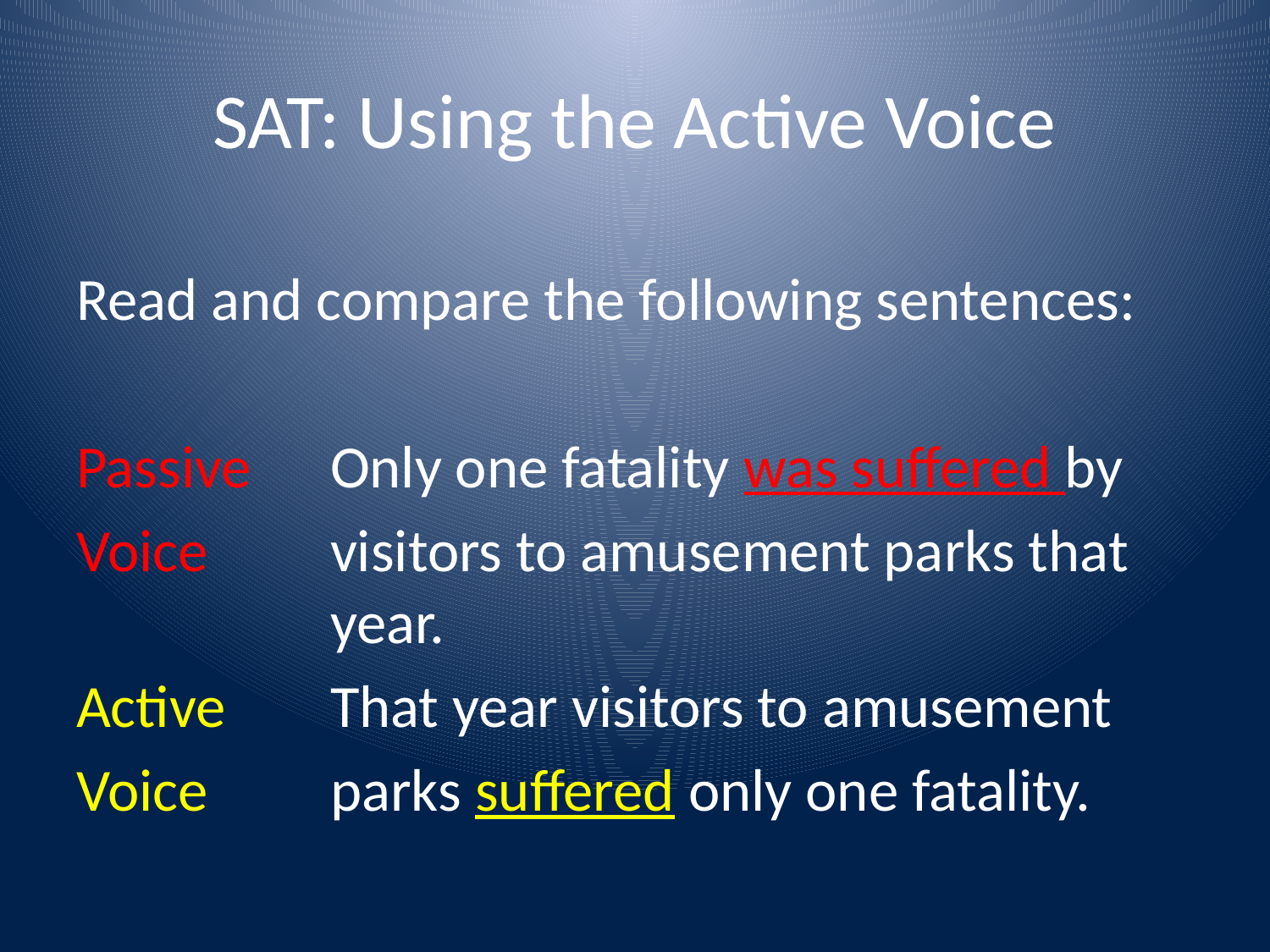

# SAT: Using the Active Voice
Read and compare the following sentences:

Passive	Only one fatality was suffered by
Voice	visitors to amusement parks that 		year.
Active	That year visitors to amusement
Voice	parks suffered only one fatality.